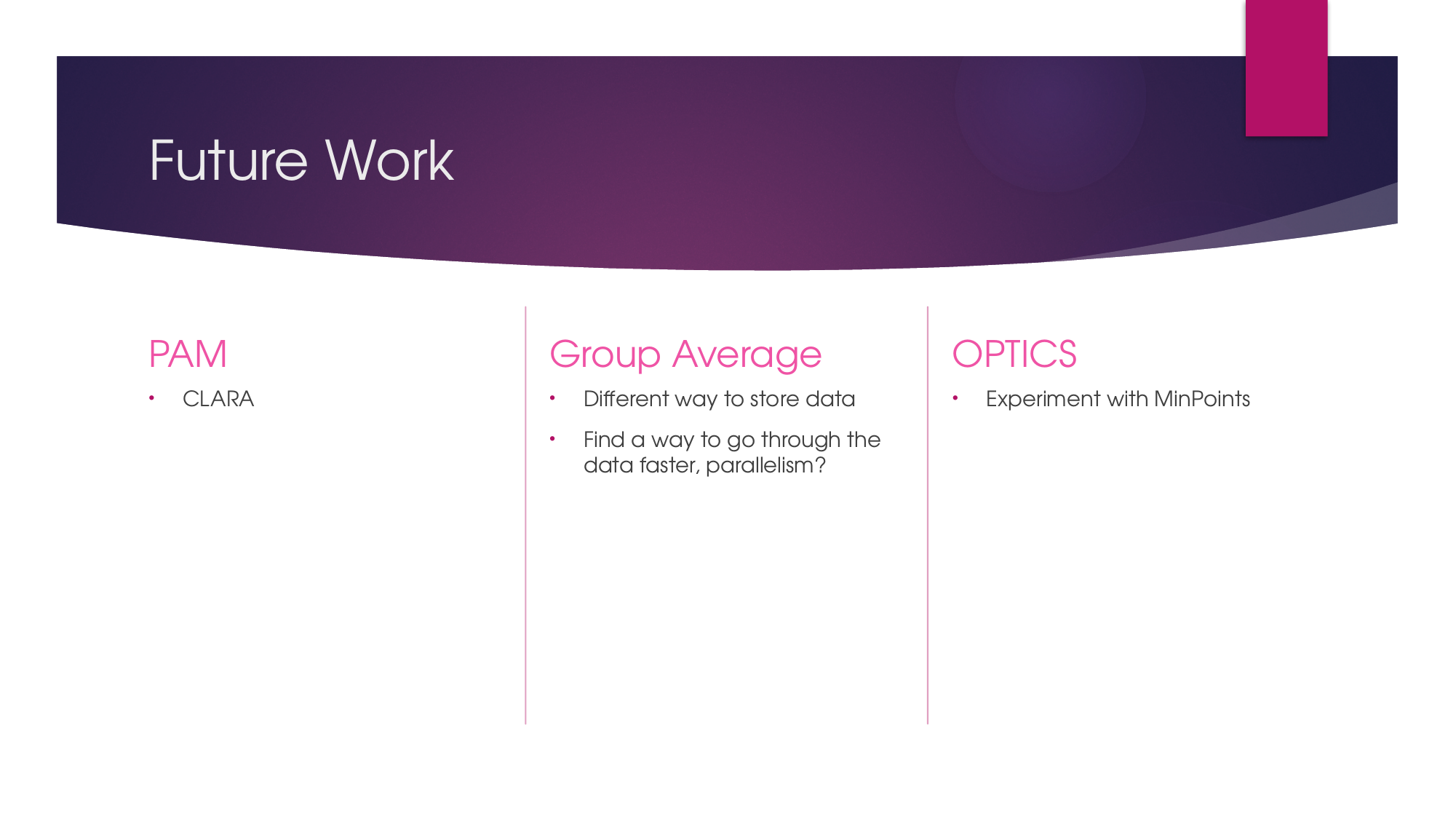

# Future Work
Group Average
OPTICS
PAM
Experiment with MinPoints

Different way to store data
Find a way to go through the data faster, parallelism?
CLARA